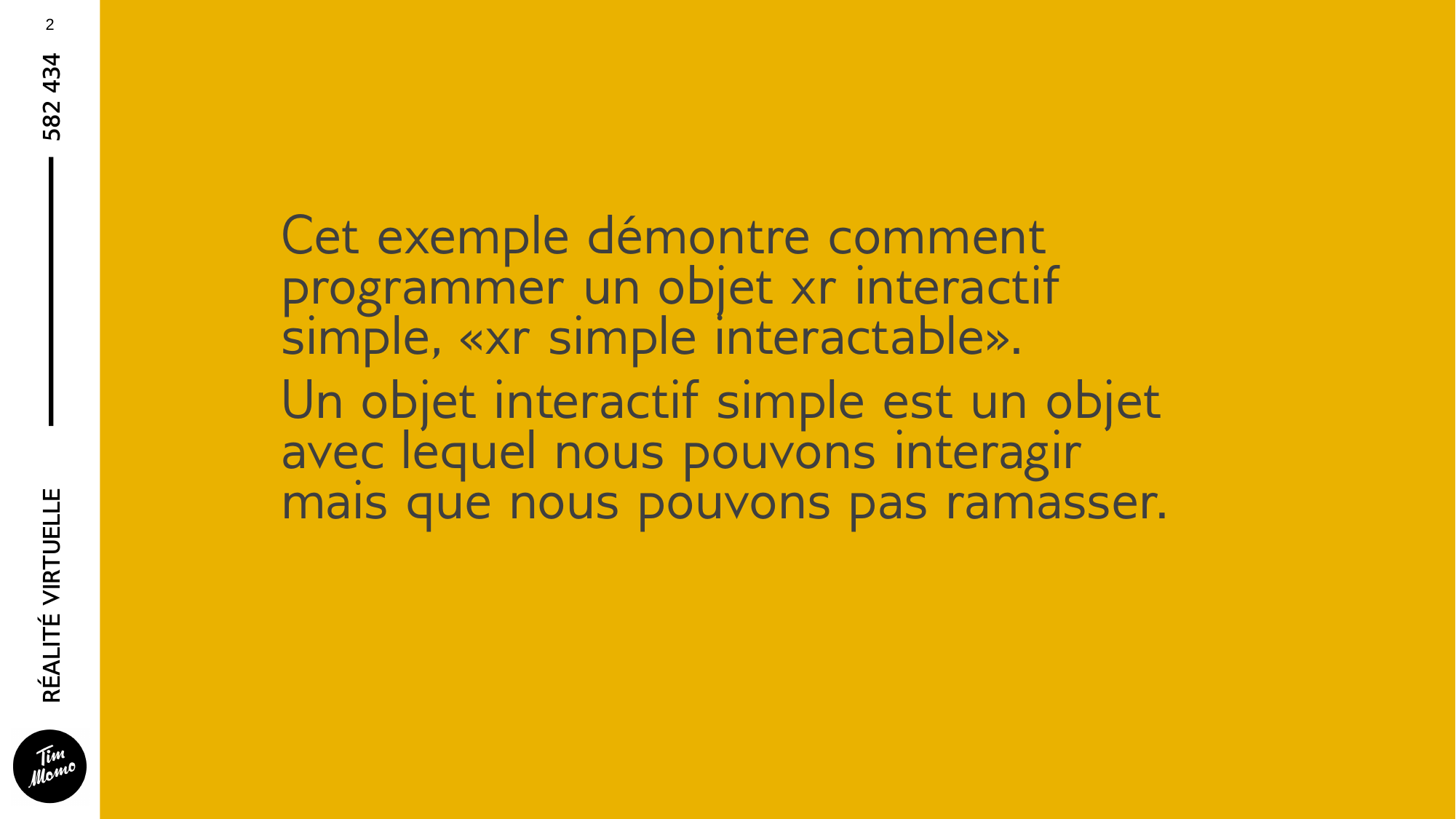

Cet exemple démontre comment programmer un objet xr interactif simple, «xr simple interactable».
Un objet interactif simple est un objet avec lequel nous pouvons interagir mais que nous pouvons pas ramasser.